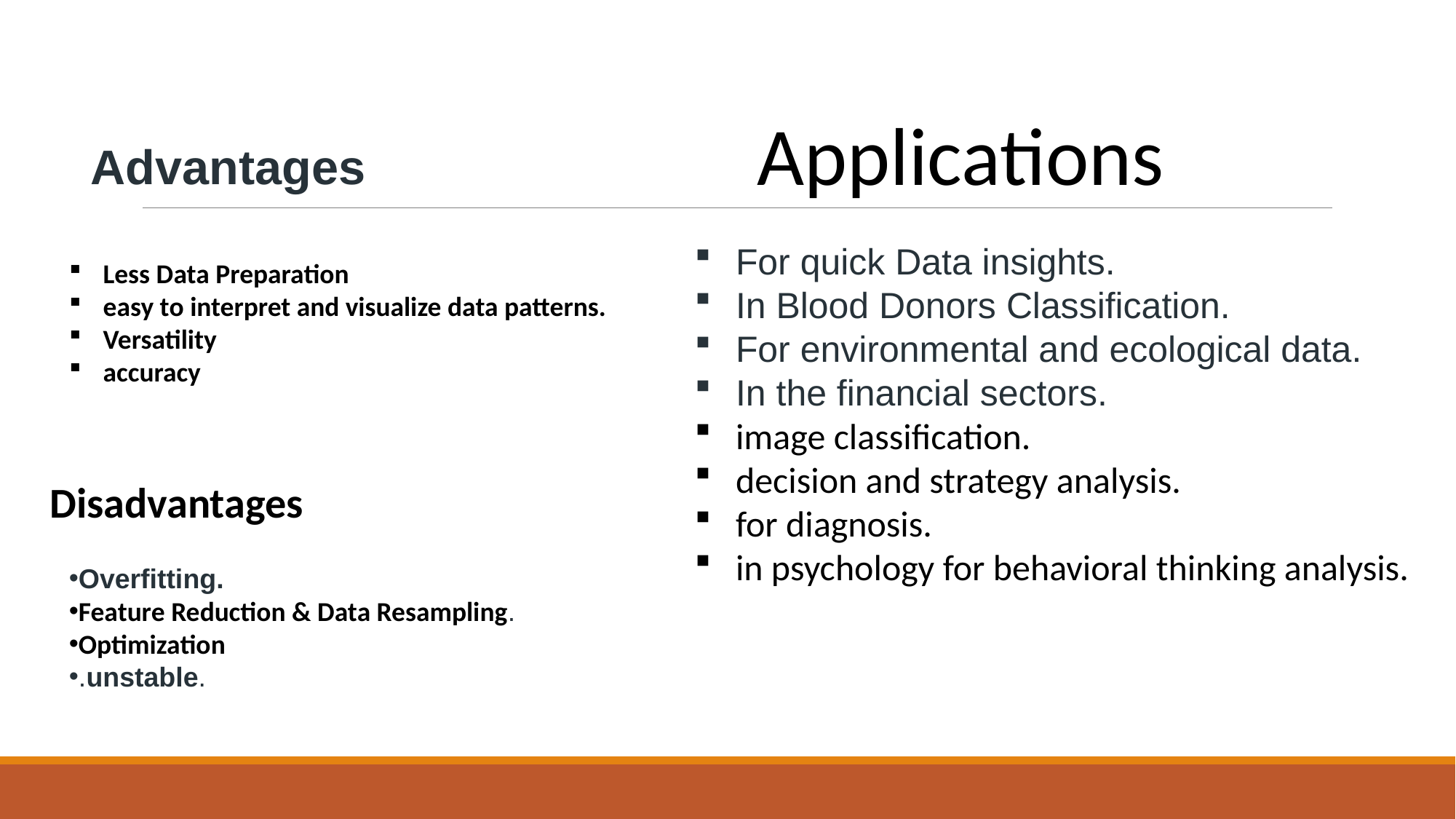

Applications
Advantages

Less Data Preparation
easy to interpret and visualize data patterns.
Versatility
accuracy

For quick Data insights.
In Blood Donors Classification.
For environmental and ecological data.
In the financial sectors.
image classification.
decision and strategy analysis.
for diagnosis.
in psychology for behavioral thinking analysis.
Disadvantages

Overfitting.
Feature Reduction & Data Resampling.
Optimization
.unstable.